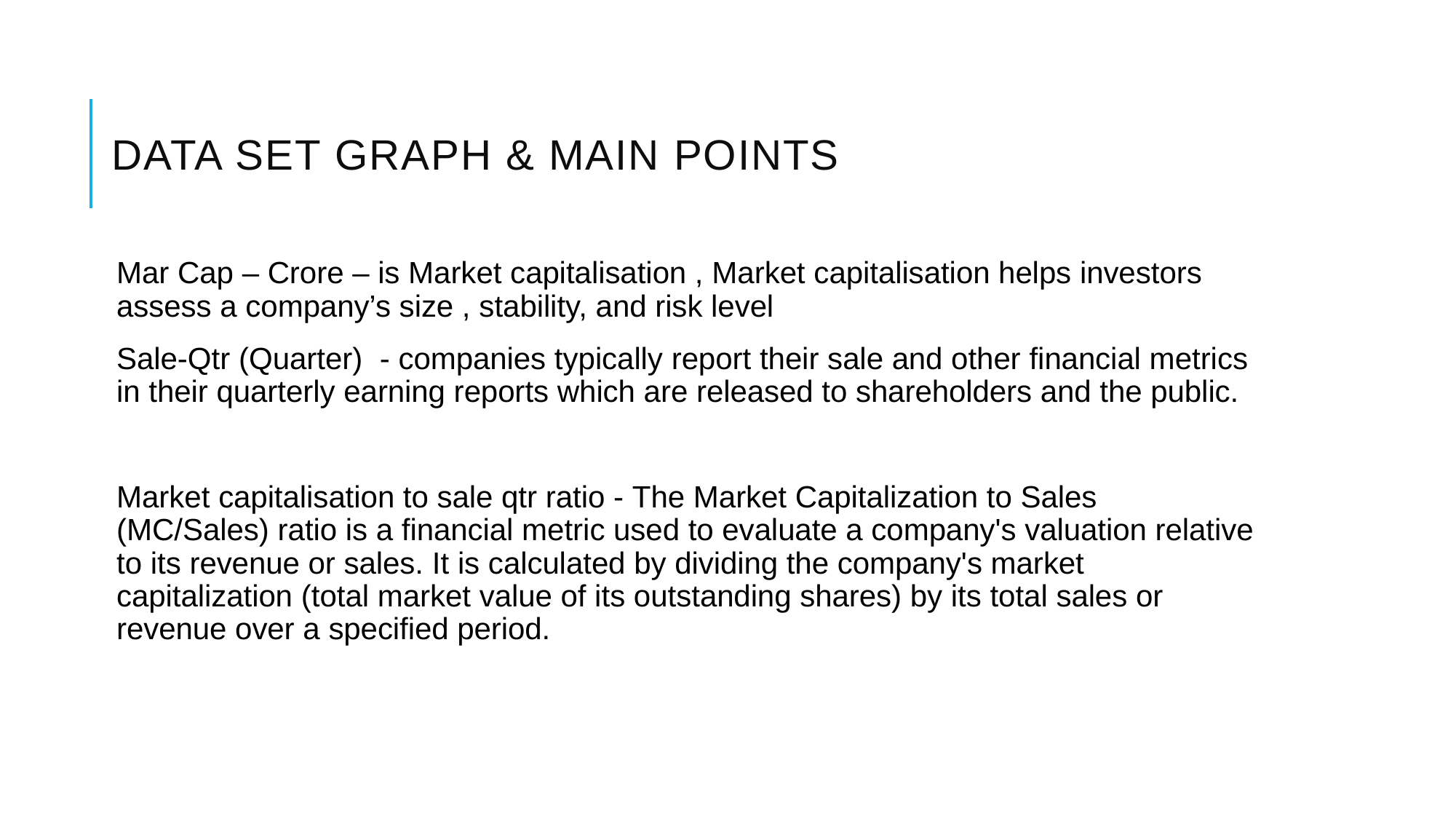

# Data set graph & main points
Mar Cap – Crore – is Market capitalisation , Market capitalisation helps investors assess a company’s size , stability, and risk level
Sale-Qtr (Quarter)  - companies typically report their sale and other financial metrics in their quarterly earning reports which are released to shareholders and the public.

Market capitalisation to sale qtr ratio - The Market Capitalization to Sales (MC/Sales) ratio is a financial metric used to evaluate a company's valuation relative to its revenue or sales. It is calculated by dividing the company's market capitalization (total market value of its outstanding shares) by its total sales or revenue over a specified period.